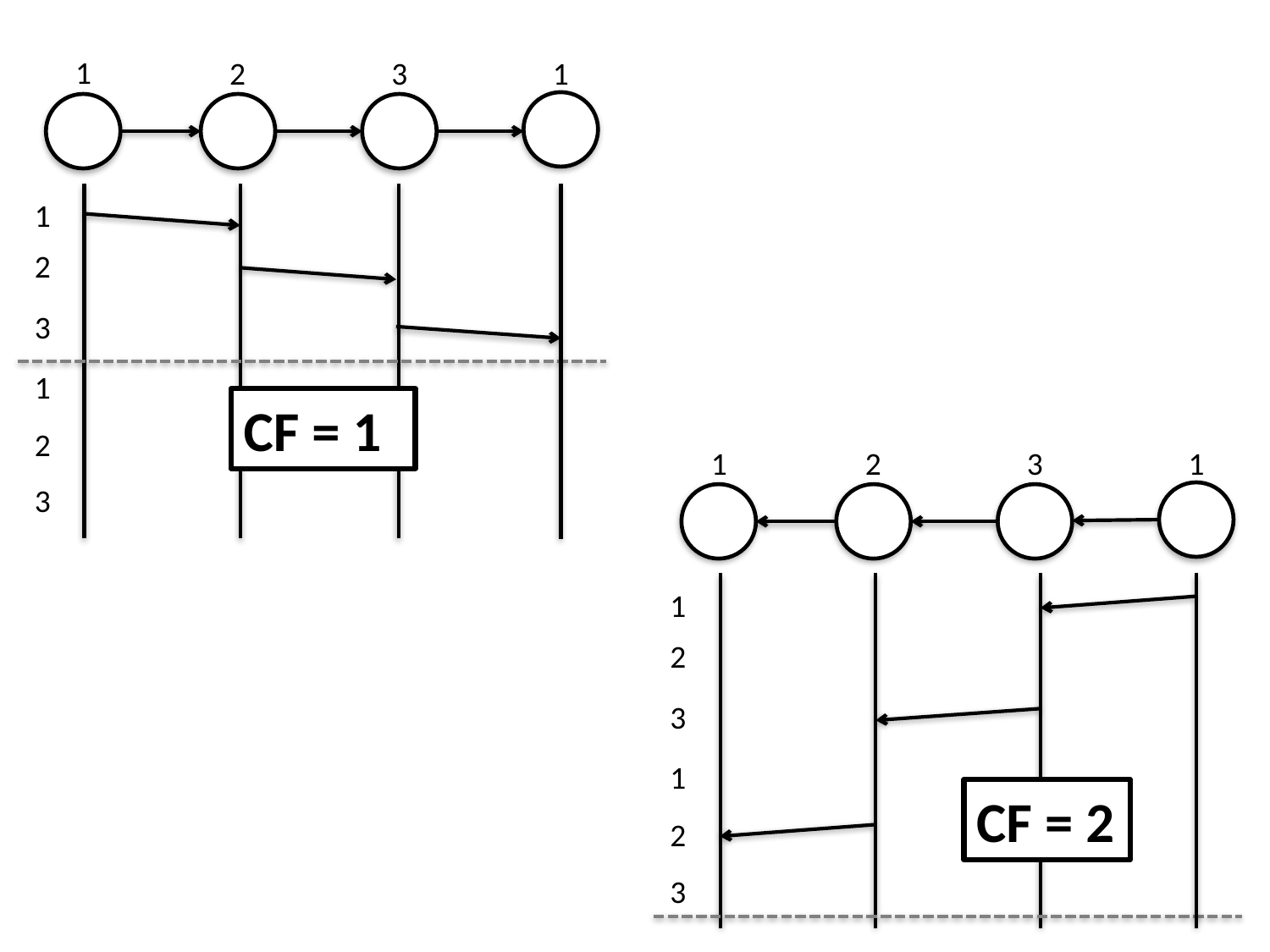

1
2
3
1

1
2
3
1
CF = 1
2
1
2
3
1
3

1
2
3
1
CF = 2
2
3